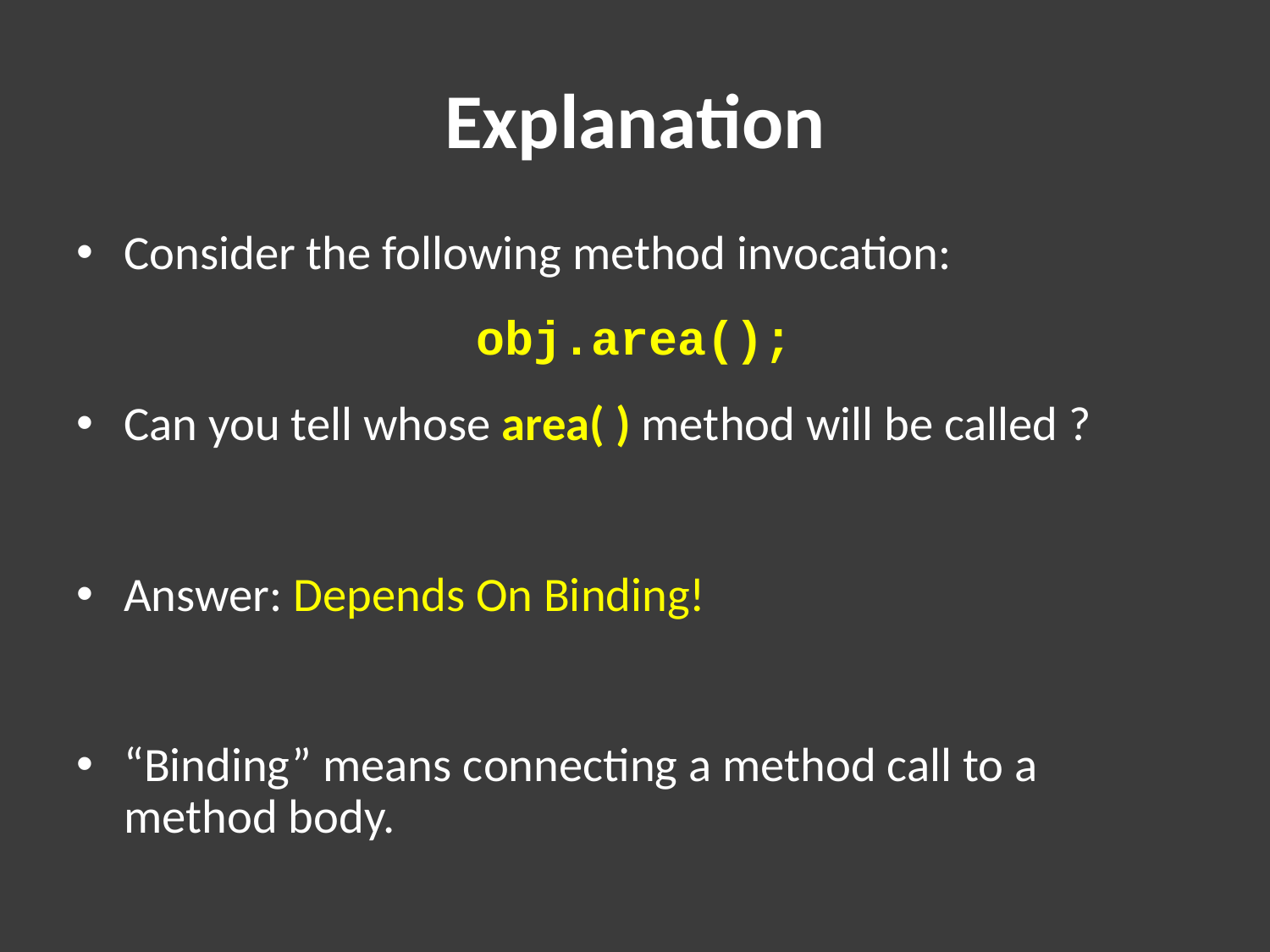

# Explanation
Consider the following method invocation:
obj.area();
Can you tell whose area( ) method will be called ?

Answer: Depends On Binding!

“Binding” means connecting a method call to a  method body.